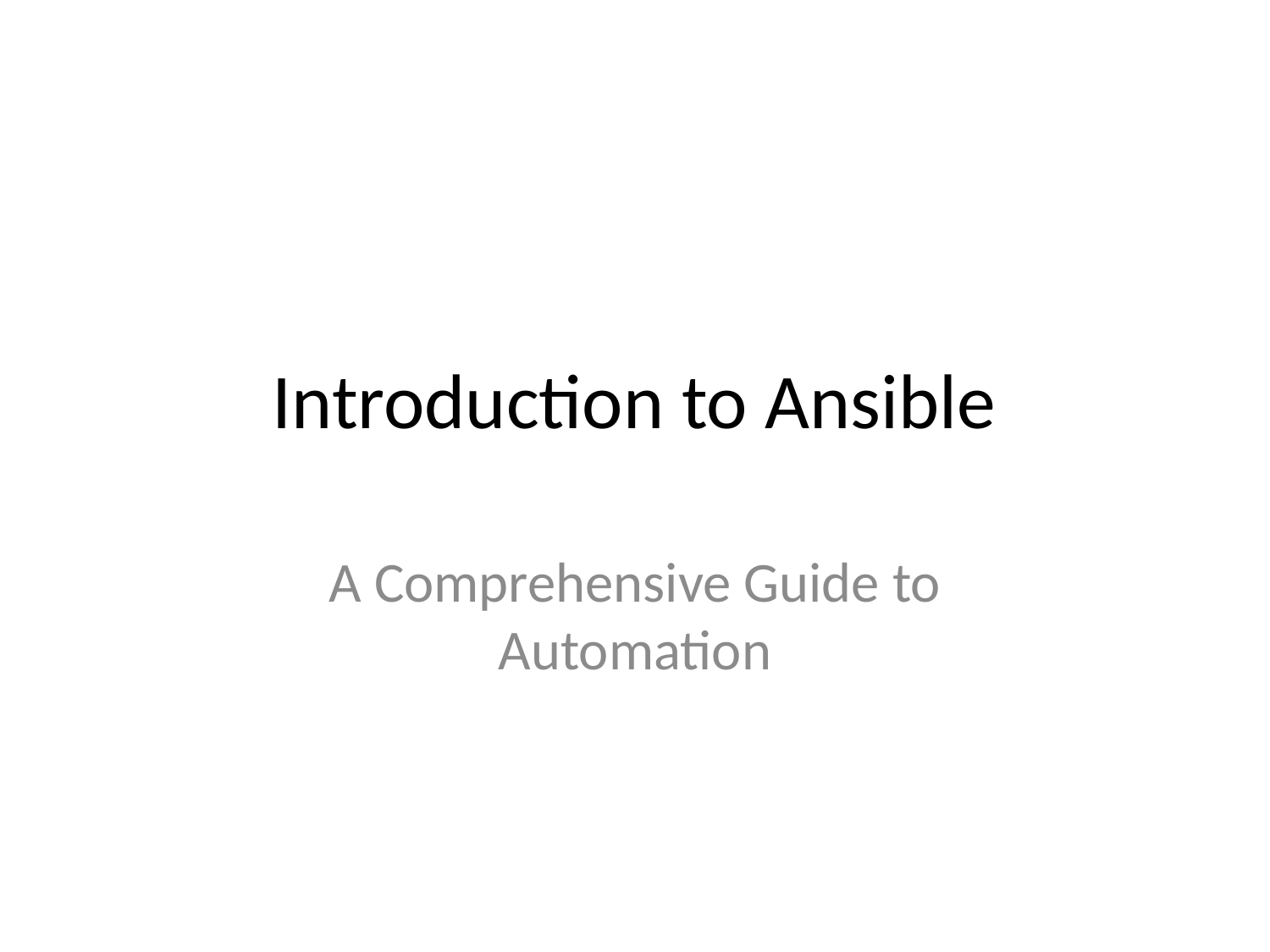

# Introduction to Ansible
A Comprehensive Guide to Automation